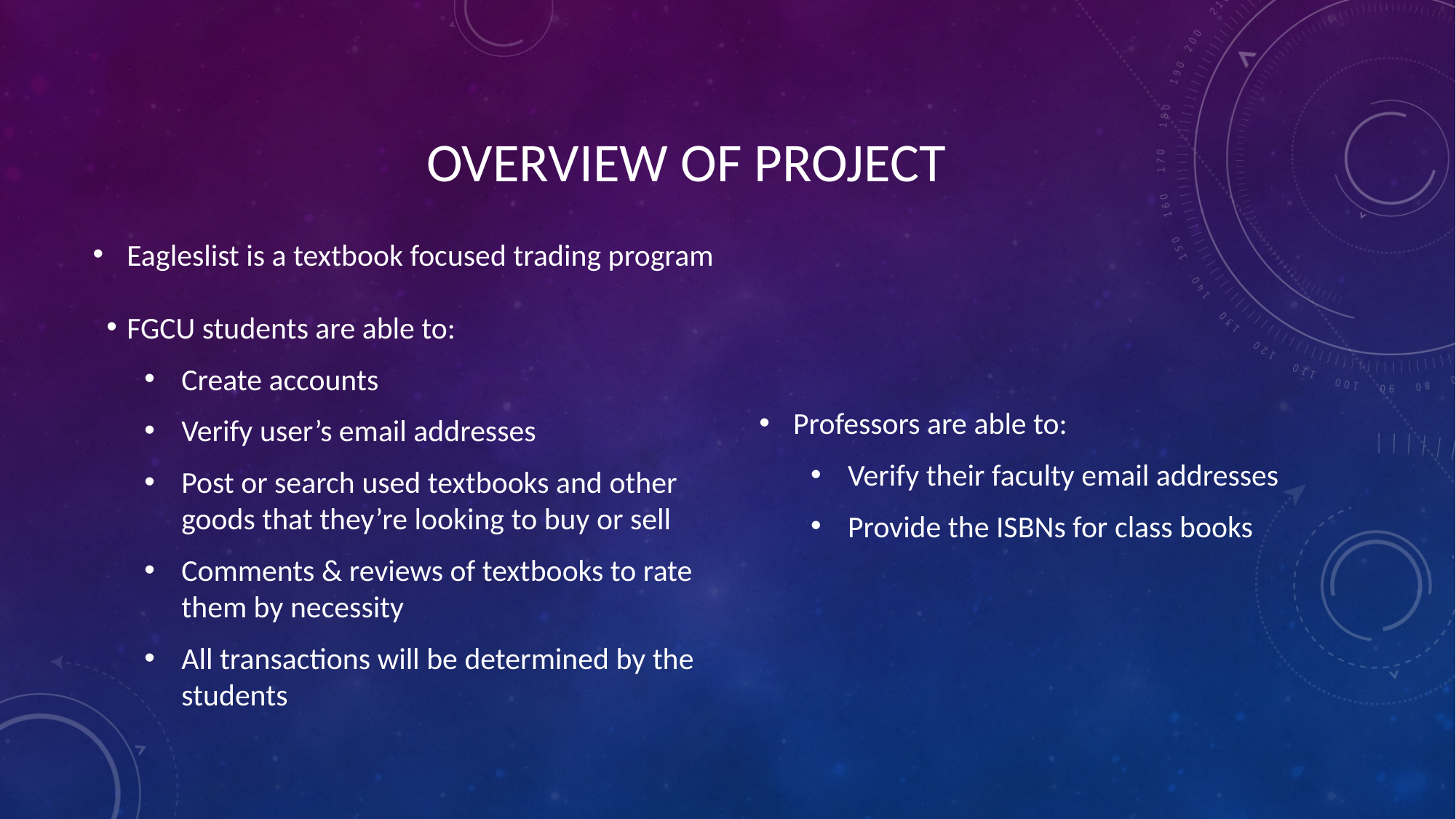

# OVERVIEW OF PROJECT
Eagleslist is a textbook focused trading program

FGCU students are able to:
Create accounts
Verify user’s email addresses
Post or search used textbooks and other goods that they’re looking to buy or sell
Comments & reviews of textbooks to rate them by necessity
All transactions will be determined by the students
Professors are able to:
Verify their faculty email addresses
Provide the ISBNs for class books